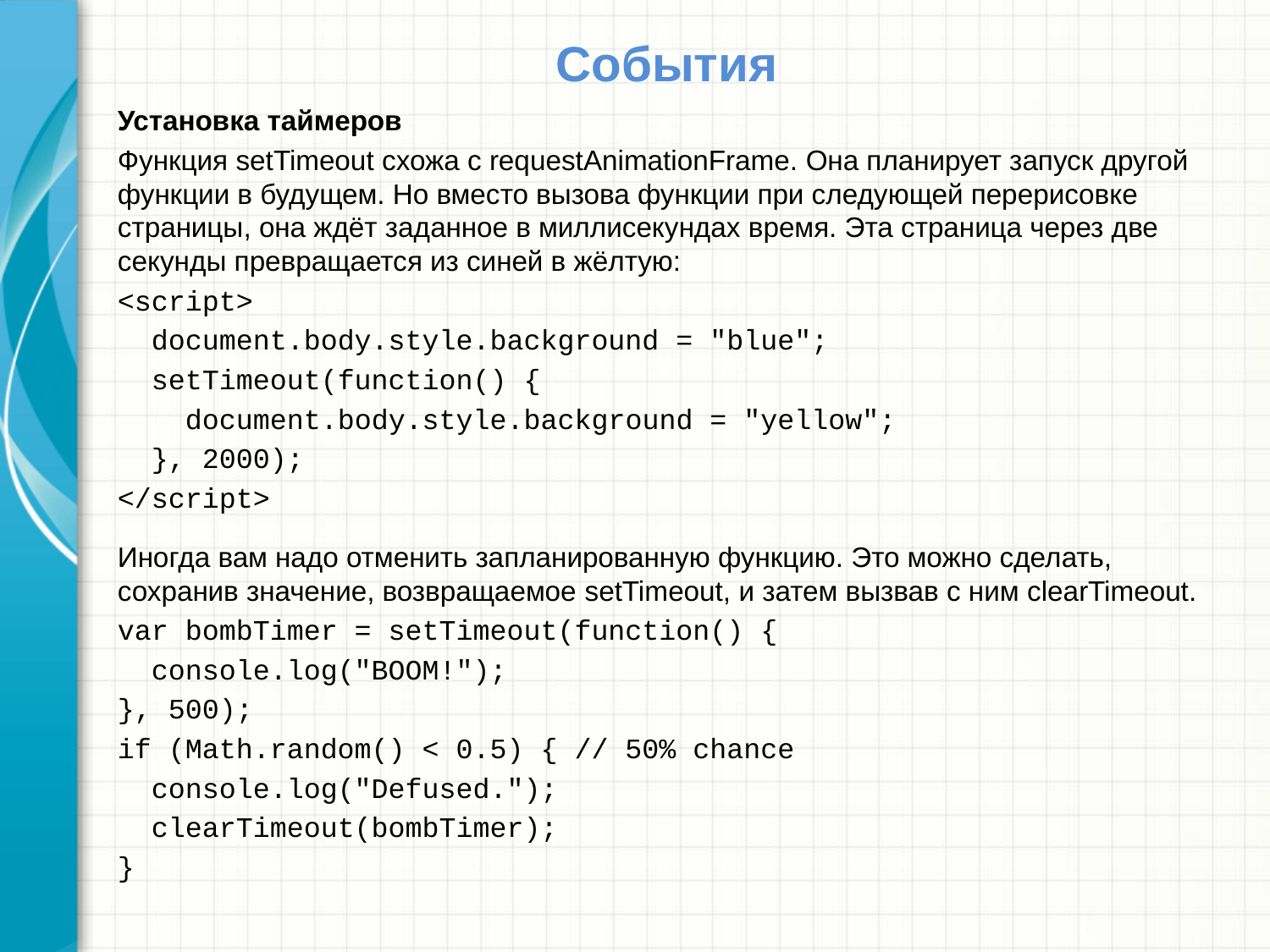

# События
Установка таймеров
Функция setTimeout схожа с requestAnimationFrame. Она планирует запуск другой функции в будущем. Но вместо вызова функции при следующей перерисовке страницы, она ждёт заданное в миллисекундах время. Эта страница через две секунды превращается из синей в жёлтую:
<script>
  document.body.style.background = "blue";
  setTimeout(function() {
    document.body.style.background = "yellow";
  }, 2000);
</script>

Иногда вам надо отменить запланированную функцию. Это можно сделать, сохранив значение, возвращаемое setTimeout, и затем вызвав с ним clearTimeout.
var bombTimer = setTimeout(function() {
  console.log("BOOM!");
}, 500);
if (Math.random() < 0.5) { // 50% chance
  console.log("Defused.");
  clearTimeout(bombTimer);
}